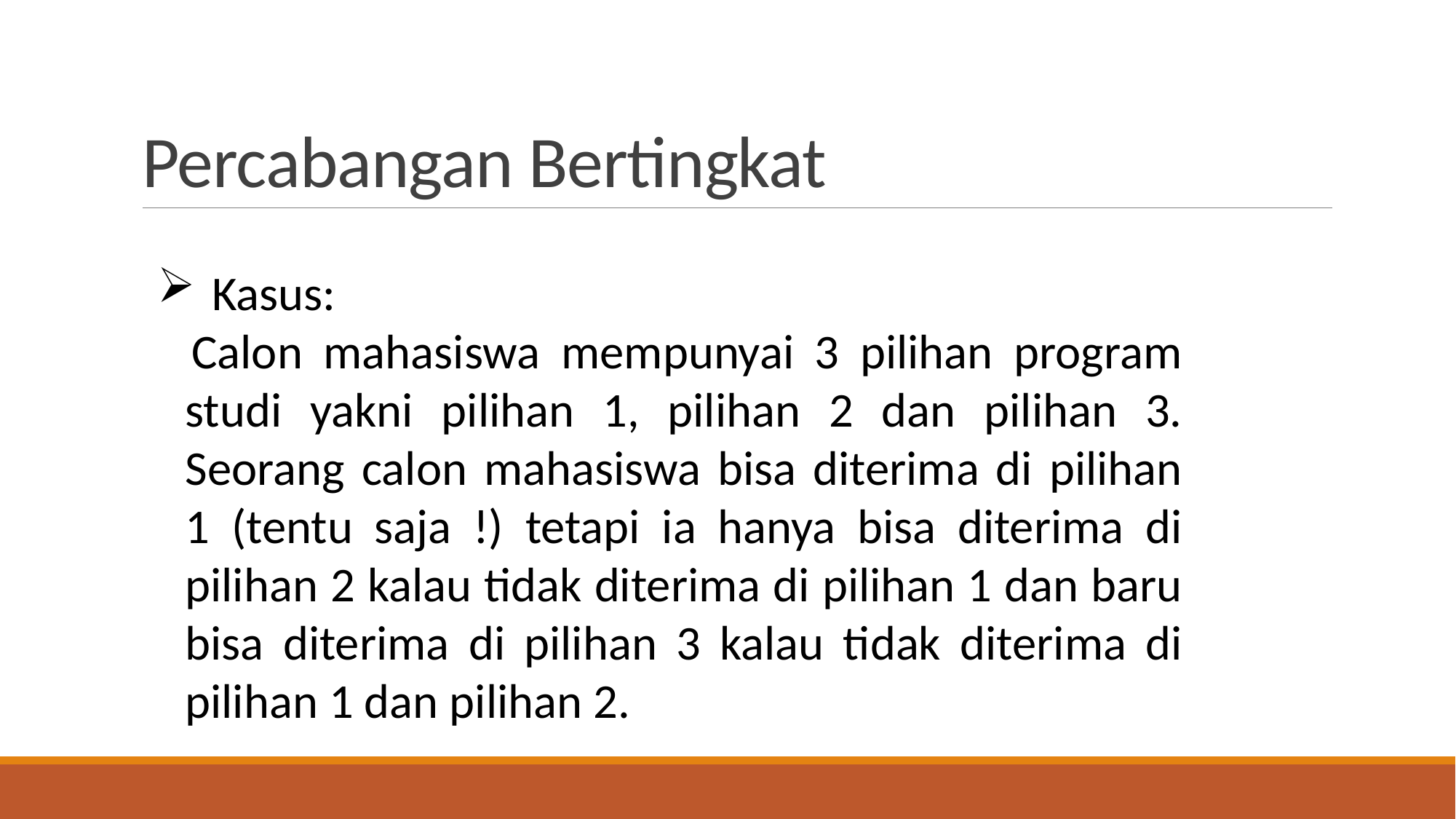

# Percabangan Bertingkat
Kasus:
Calon mahasiswa mempunyai 3 pilihan program studi yakni pilihan 1, pilihan 2 dan pilihan 3. Seorang calon mahasiswa bisa diterima di pilihan 1 (tentu saja !) tetapi ia hanya bisa diterima di pilihan 2 kalau tidak diterima di pilihan 1 dan baru bisa diterima di pilihan 3 kalau tidak diterima di pilihan 1 dan pilihan 2.